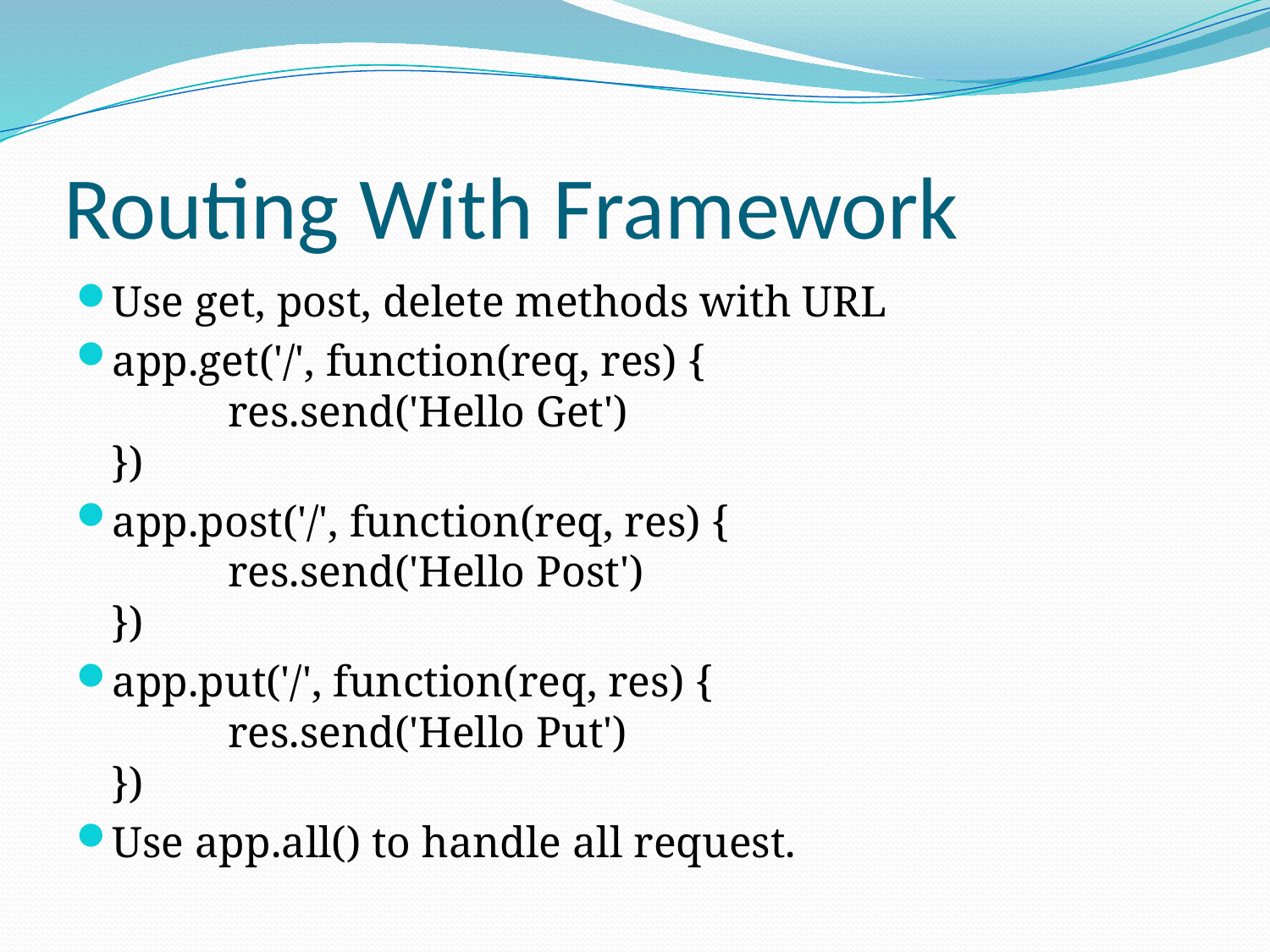

# Routing With Framework
Use get, post, delete methods with URL
app.get('/', function(req, res) {
	res.send('Hello Get')
})
app.post('/', function(req, res) {
	res.send('Hello Post')
})
app.put('/', function(req, res) {
	res.send('Hello Put')
})
Use app.all() to handle all request.